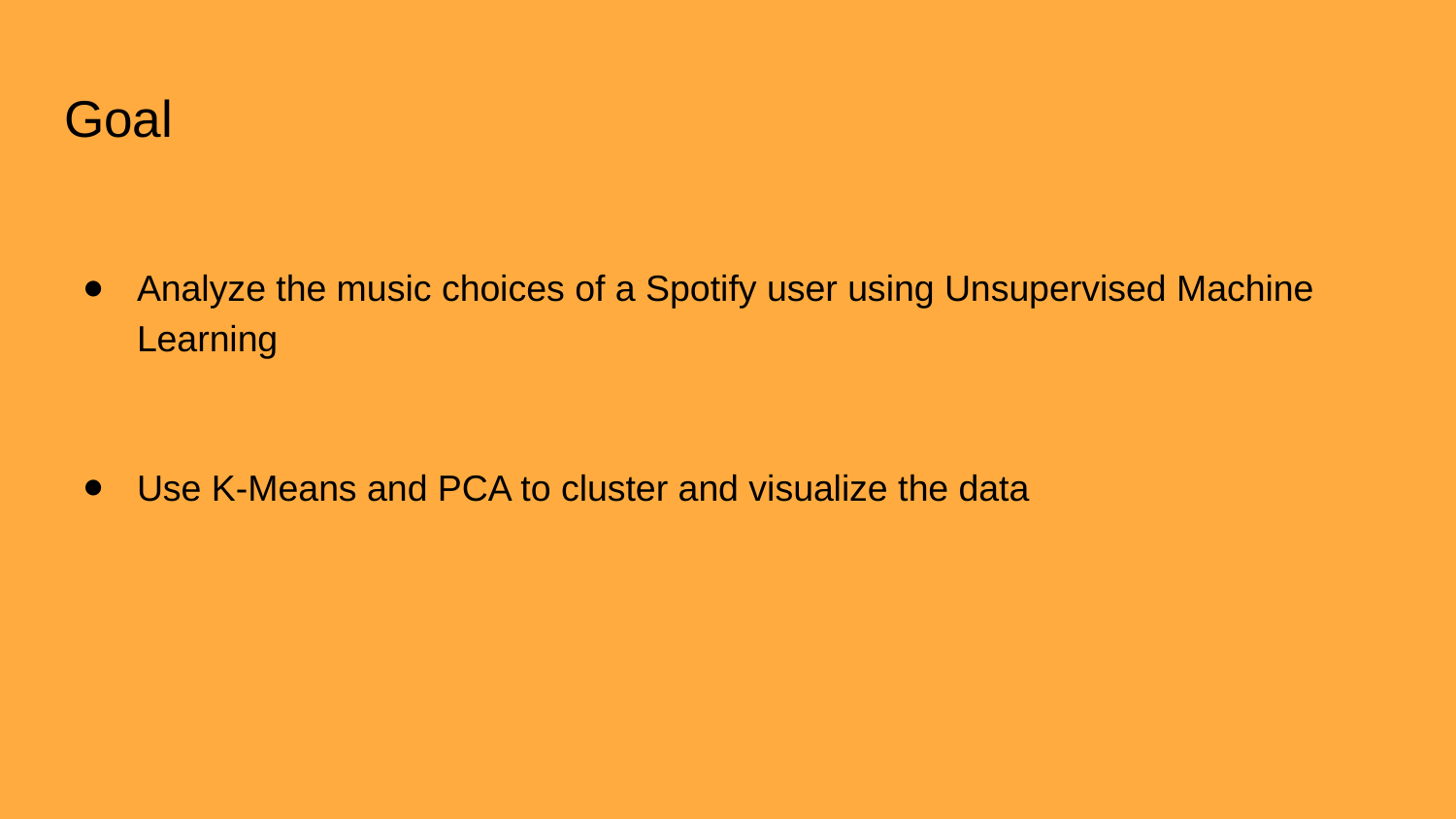

# Goal
Analyze the music choices of a Spotify user using Unsupervised Machine Learning

Use K-Means and PCA to cluster and visualize the data